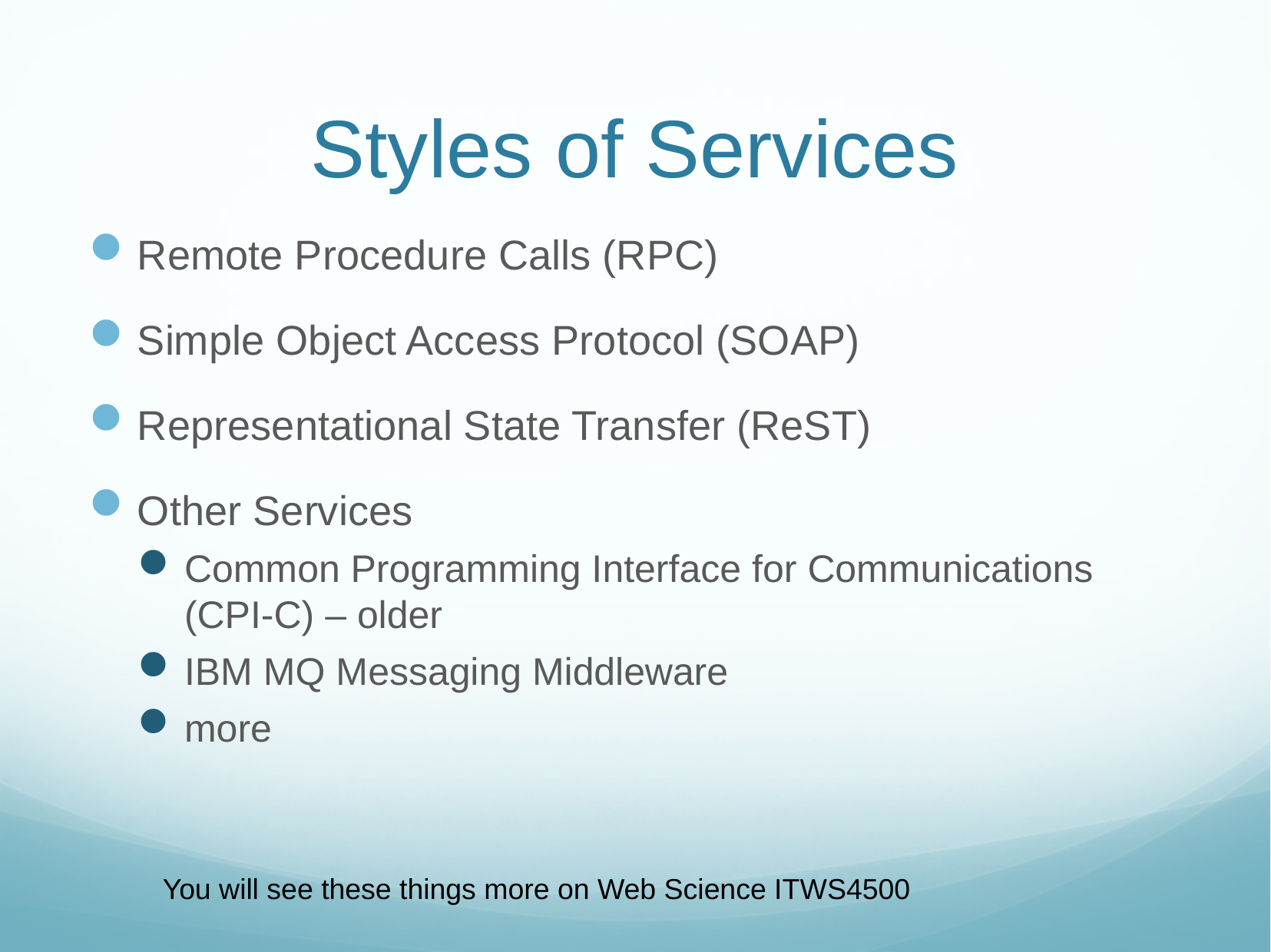

# Styles of Services
Remote Procedure Calls (RPC)
Simple Object Access Protocol (SOAP)
Representational State Transfer (ReST)
Other Services
Common Programming Interface for Communications (CPI-C) – older
IBM MQ Messaging Middleware
more
You will see these things more on Web Science ITWS4500